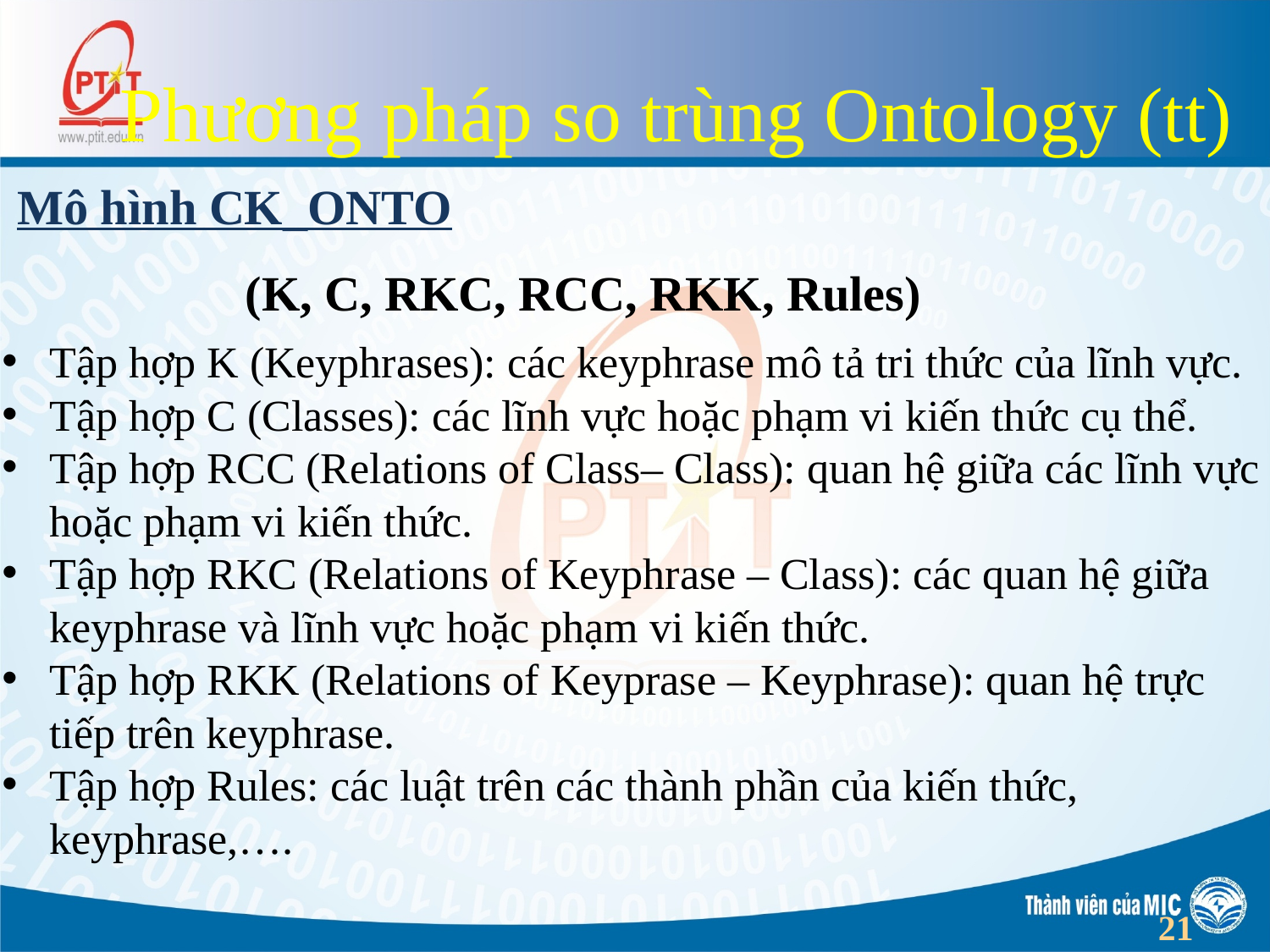

Phương pháp so trùng Ontology (tt)
Mô hình CK_ONTO
(K, C, RKC, RCC, RKK, Rules)
Tập hợp K (Keyphrases): các keyphrase mô tả tri thức của lĩnh vực.
Tập hợp C (Classes): các lĩnh vực hoặc phạm vi kiến thức cụ thể.
Tập hợp RCC (Relations of Class– Class): quan hệ giữa các lĩnh vực hoặc phạm vi kiến thức.
Tập hợp RKC (Relations of Keyphrase – Class): các quan hệ giữa keyphrase và lĩnh vực hoặc phạm vi kiến thức.
Tập hợp RKK (Relations of Keyprase – Keyphrase): quan hệ trực tiếp trên keyphrase.
Tập hợp Rules: các luật trên các thành phần của kiến thức, keyphrase,….
21